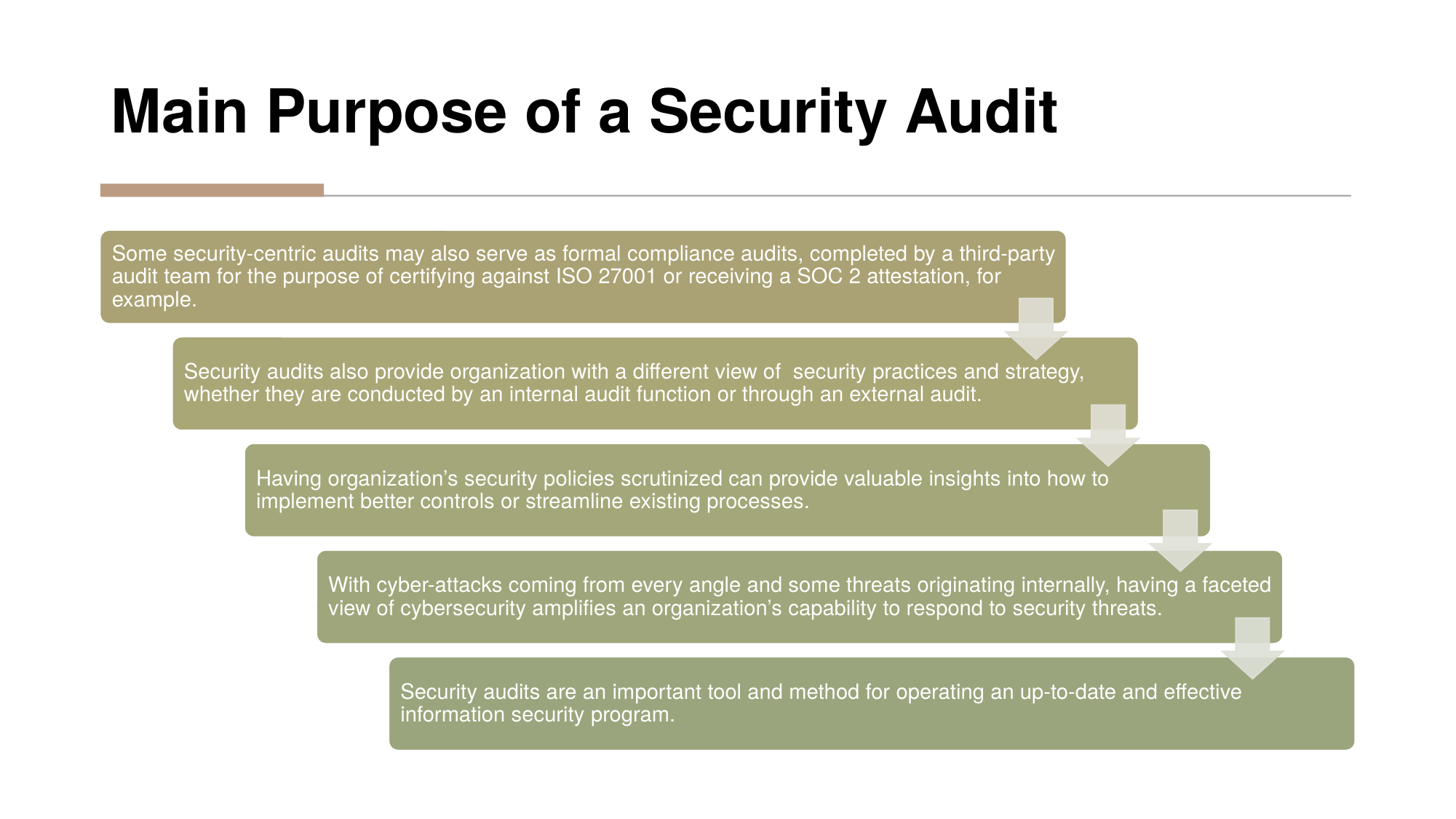

# Main Purpose of a Security Audit

Some security-centric audits may also serve as formal compliance audits, completed by a third-party audit team for the purpose of certifying against ISO 27001 or receiving a SOC 2 attestation, for example.
Security audits also provide organization with a different view of  security practices and strategy, whether they are conducted by an internal audit function or through an external audit.
Having organization’s security policies scrutinized can provide valuable insights into how to implement better controls or streamline existing processes.
With cyber-attacks coming from every angle and some threats originating internally, having a faceted view of cybersecurity amplifies an organization’s capability to respond to security threats.
Security audits are an important tool and method for operating an up-to-date and effective information security program.